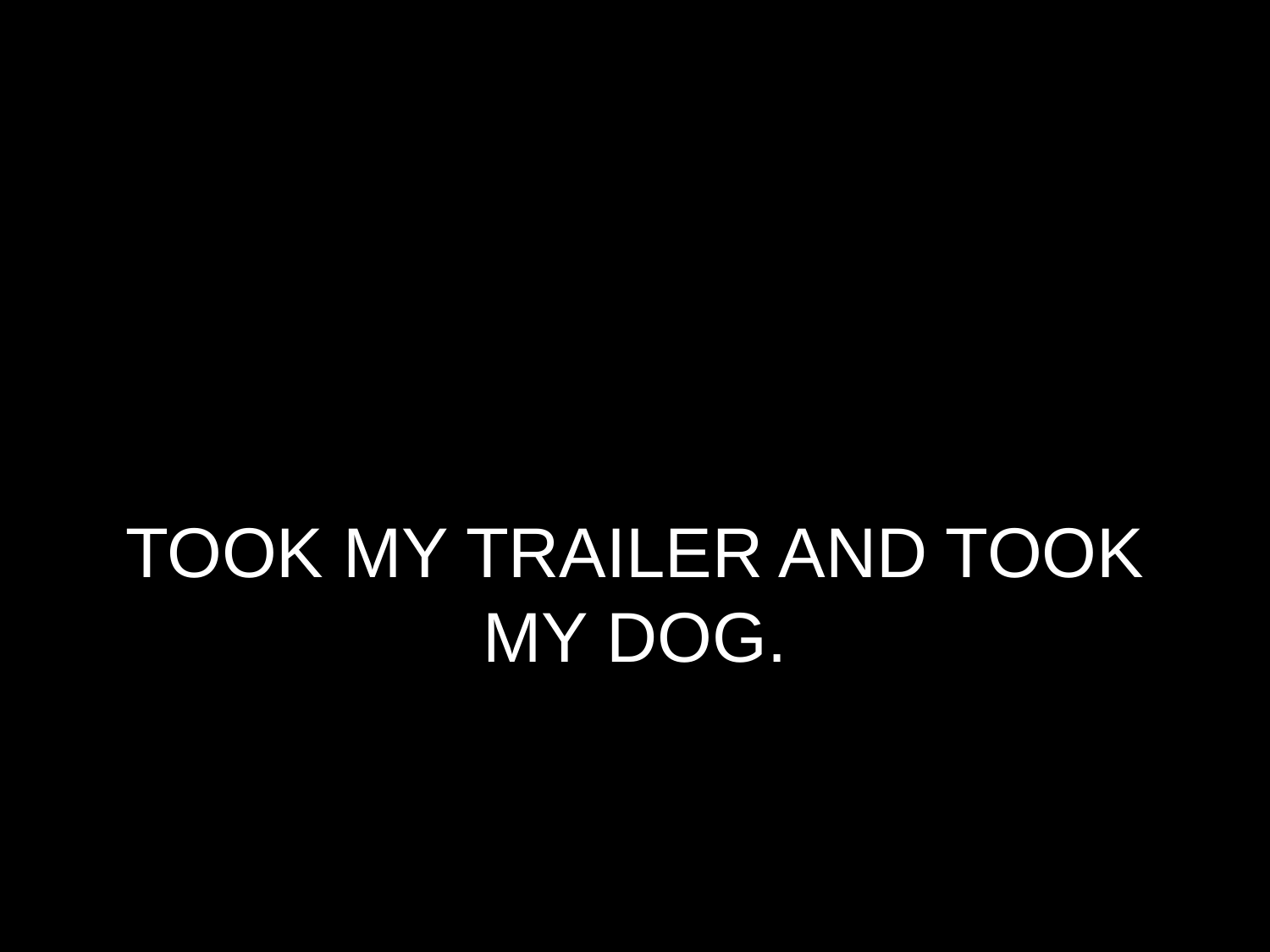

# TOOK MY TRAILER AND TOOK MY DOG.